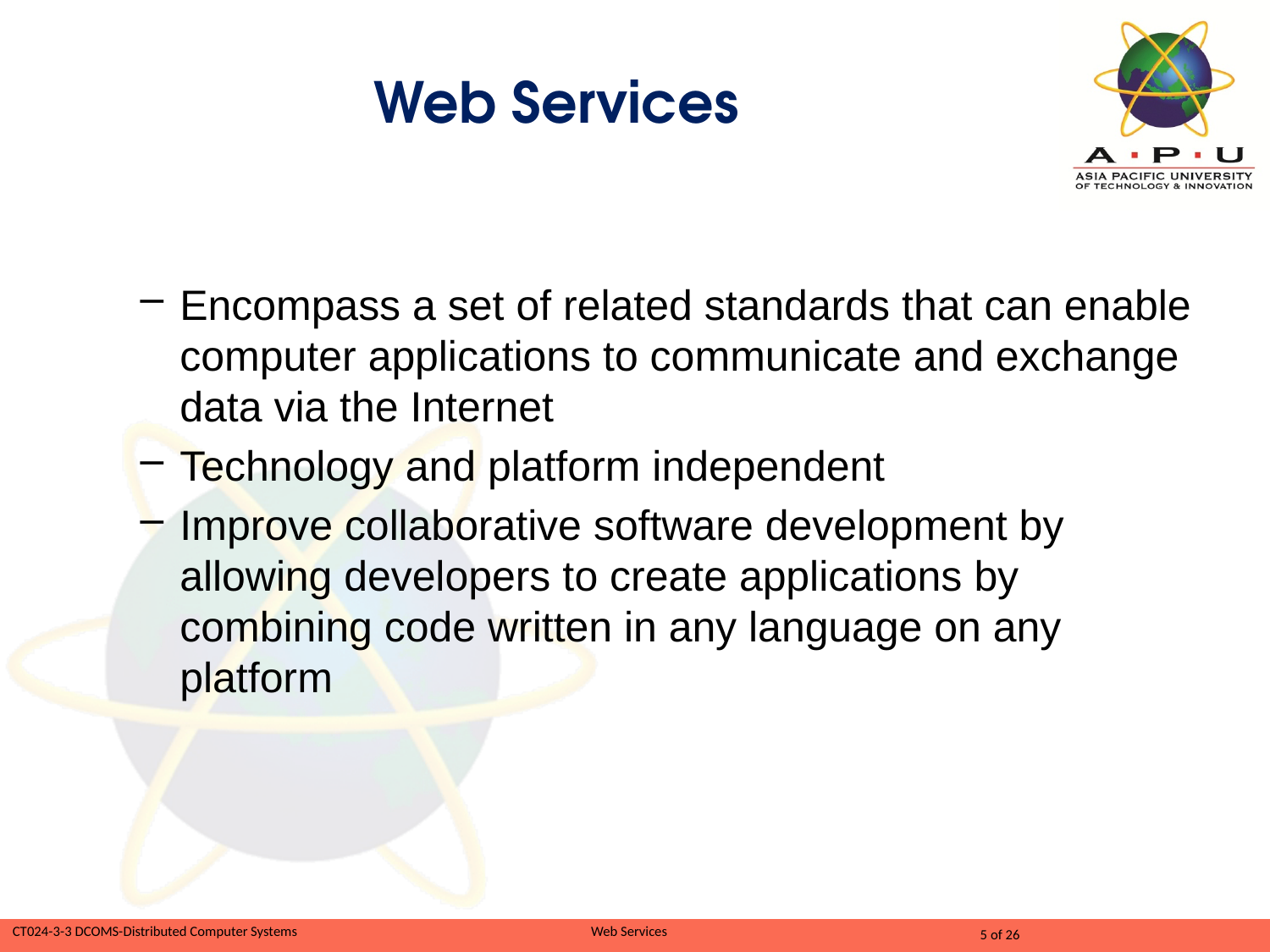

# Web Services
Encompass a set of related standards that can enable computer applications to communicate and exchange data via the Internet
Technology and platform independent
Improve collaborative software development by allowing developers to create applications by combining code written in any language on any platform